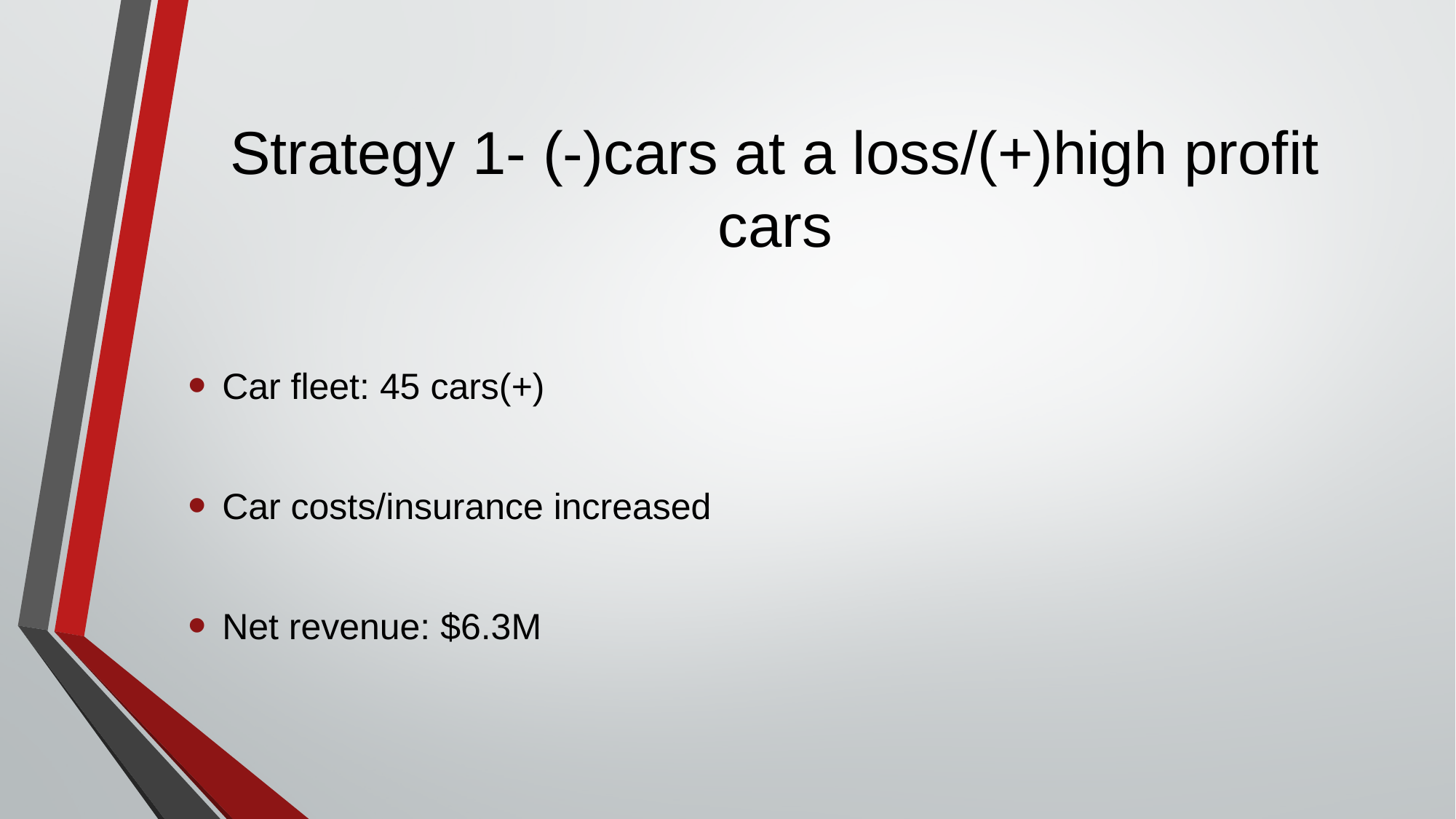

# Strategy 1- (-)cars at a loss/(+)high profit cars
Car fleet: 45 cars(+)

Car costs/insurance increased

Net revenue: $6.3M